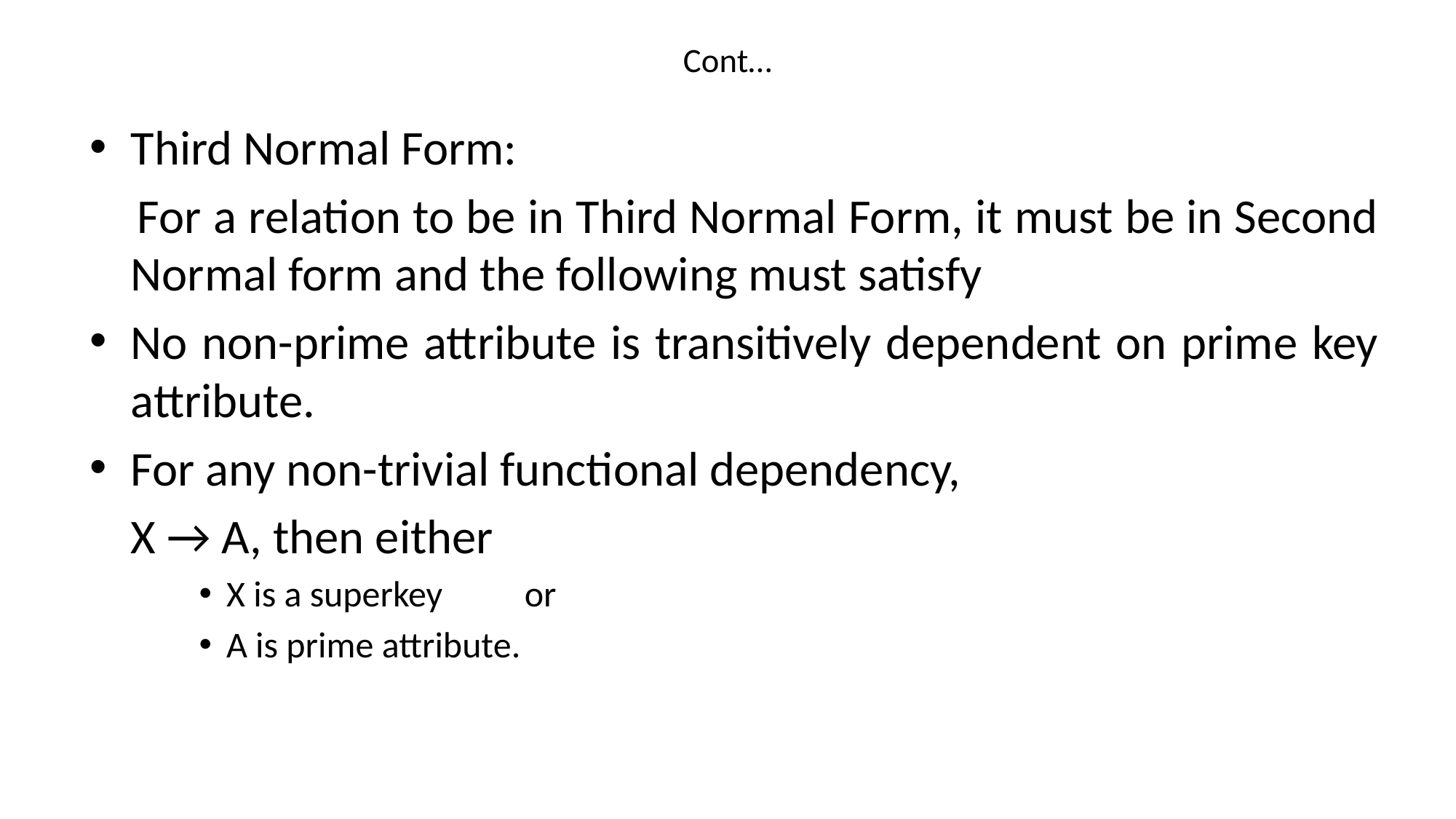

# Cont…
Third Normal Form:
    For a relation to be in Third Normal Form, it must be in Second Normal form and the following must satisfy
No non-prime attribute is transitively dependent on prime key attribute.
For any non-trivial functional dependency,
	X → A, then either
X is a superkey          or
A is prime attribute.